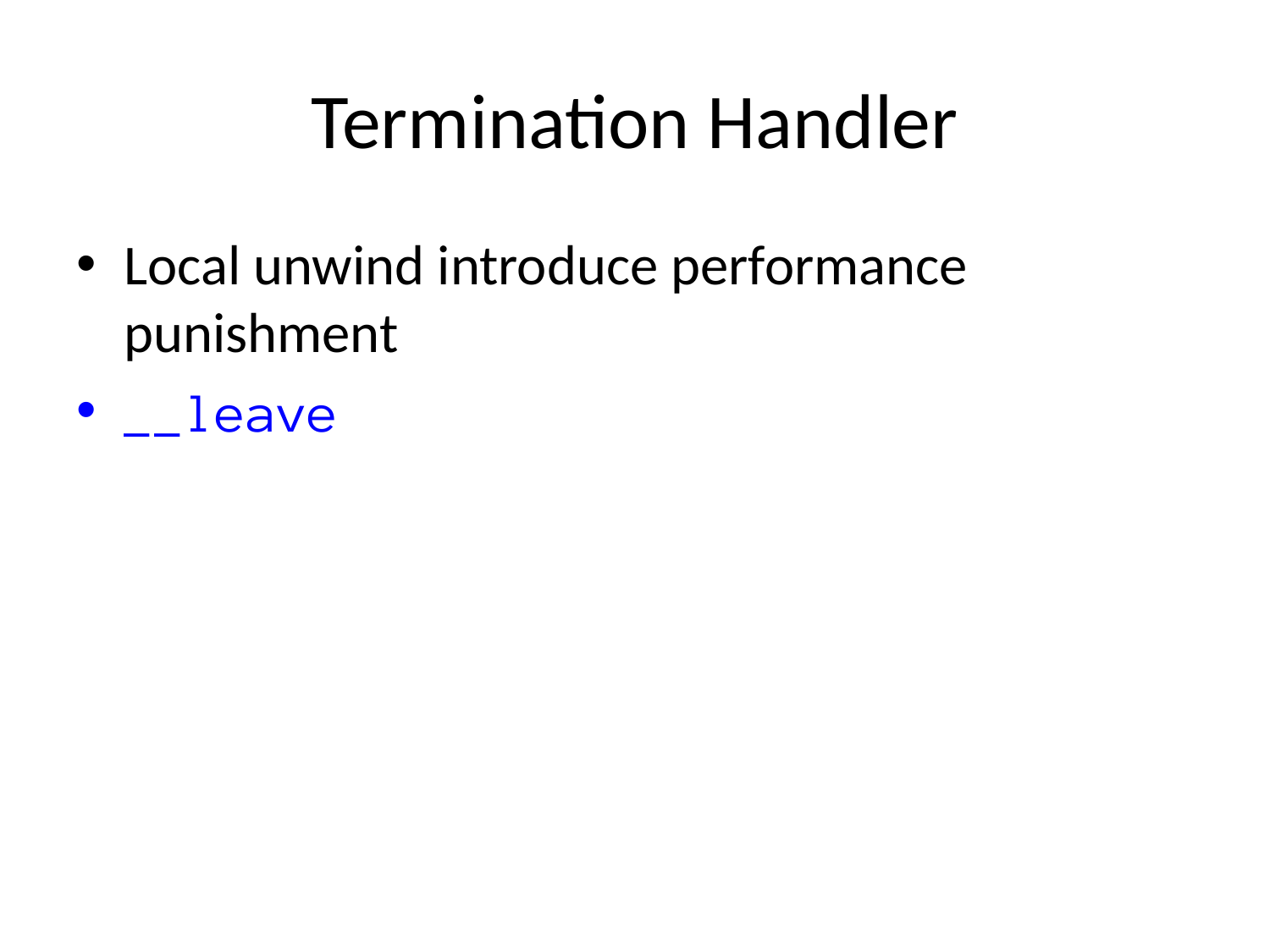

# Termination Handler
Local unwind introduce performance punishment
__leave